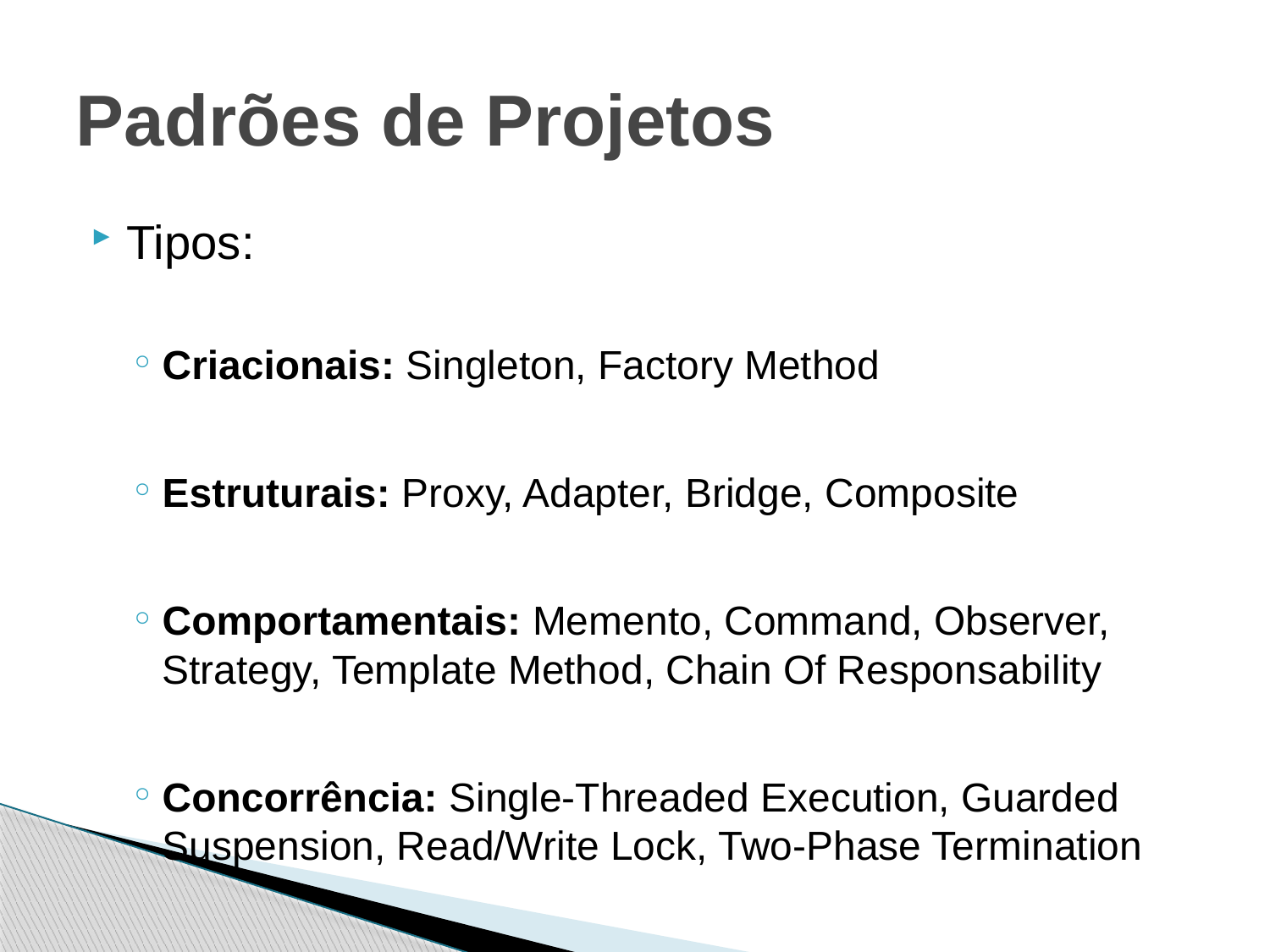

# Padrões de Projetos
Tipos:

Criacionais: Singleton, Factory Method

Estruturais: Proxy, Adapter, Bridge, Composite

Comportamentais: Memento, Command, Observer, Strategy, Template Method, Chain Of Responsability

Concorrência: Single-Threaded Execution, Guarded Suspension, Read/Write Lock, Two-Phase Termination